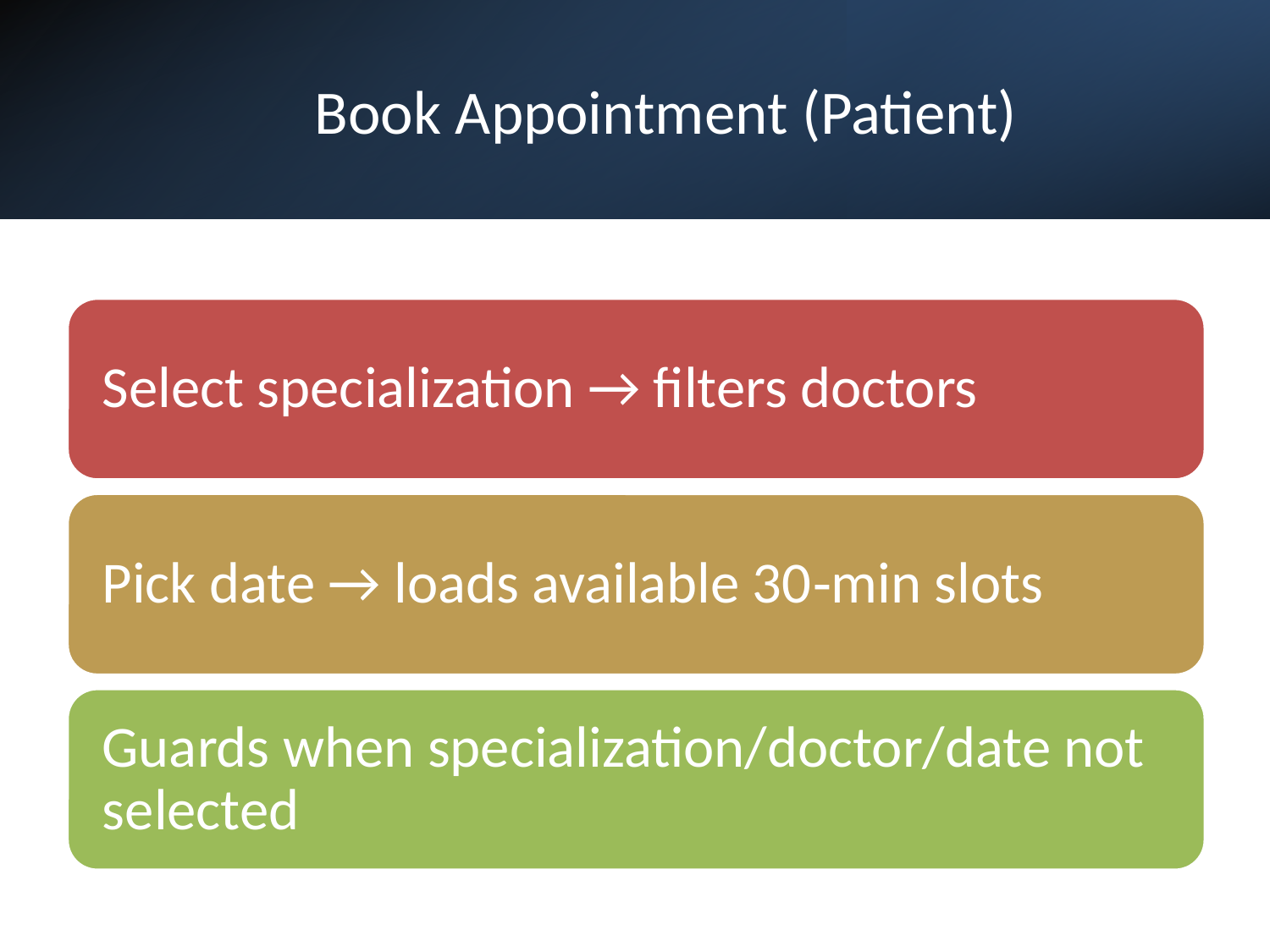

# Book Appointment (Patient)
Select specialization → filters doctors
Pick date → loads available 30‑min slots
Guards when specialization/doctor/date not selected